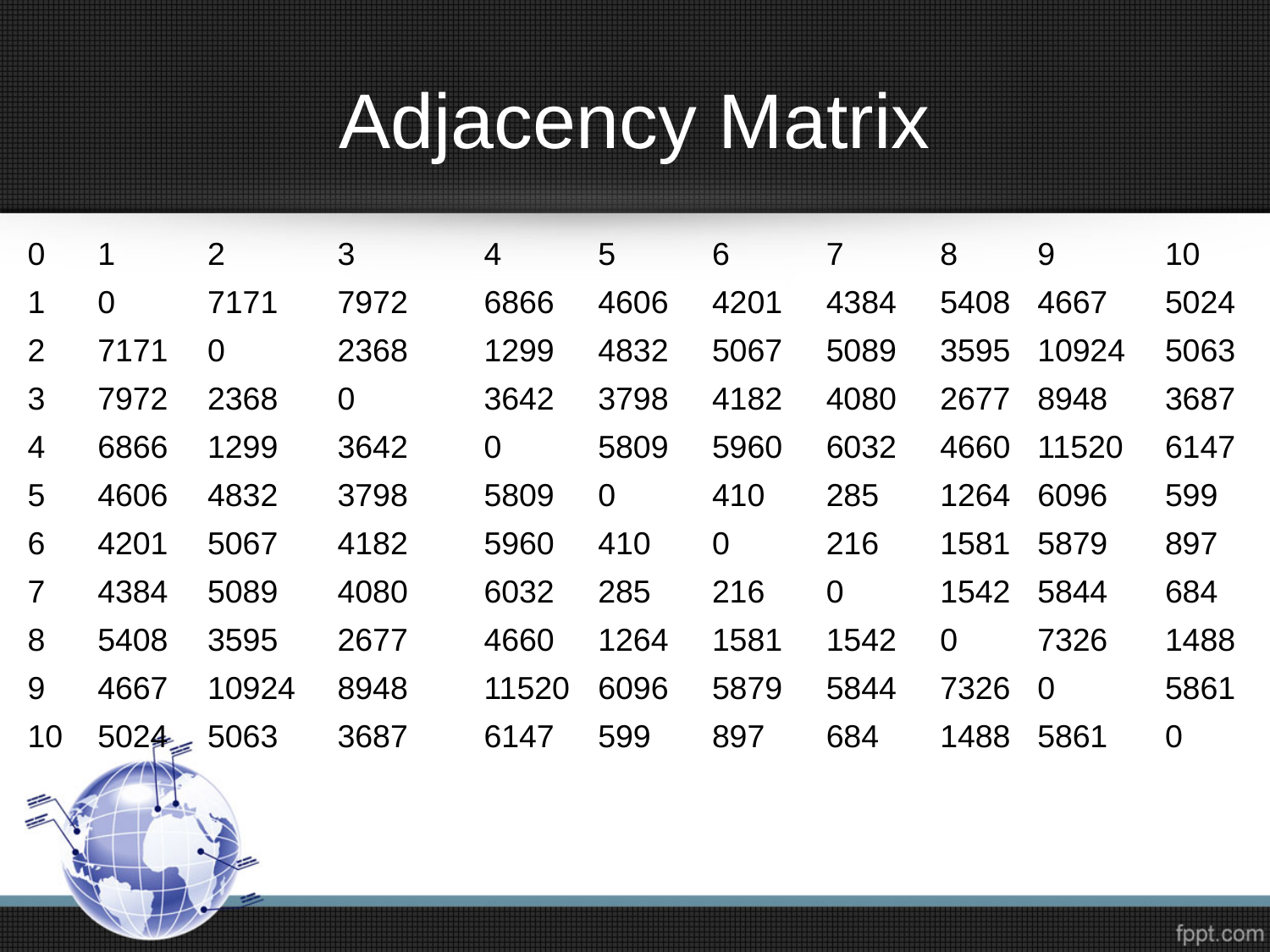

# Adjacency Matrix
| 0 | 1 | 2 | 3 | 4 | 5 | 6 | 7 | 8 | 9 | 10 |
| --- | --- | --- | --- | --- | --- | --- | --- | --- | --- | --- |
| 1 | 0 | 7171 | 7972 | 6866 | 4606 | 4201 | 4384 | 5408 | 4667 | 5024 |
| 2 | 7171 | 0 | 2368 | 1299 | 4832 | 5067 | 5089 | 3595 | 10924 | 5063 |
| 3 | 7972 | 2368 | 0 | 3642 | 3798 | 4182 | 4080 | 2677 | 8948 | 3687 |
| 4 | 6866 | 1299 | 3642 | 0 | 5809 | 5960 | 6032 | 4660 | 11520 | 6147 |
| 5 | 4606 | 4832 | 3798 | 5809 | 0 | 410 | 285 | 1264 | 6096 | 599 |
| 6 | 4201 | 5067 | 4182 | 5960 | 410 | 0 | 216 | 1581 | 5879 | 897 |
| 7 | 4384 | 5089 | 4080 | 6032 | 285 | 216 | 0 | 1542 | 5844 | 684 |
| 8 | 5408 | 3595 | 2677 | 4660 | 1264 | 1581 | 1542 | 0 | 7326 | 1488 |
| 9 | 4667 | 10924 | 8948 | 11520 | 6096 | 5879 | 5844 | 7326 | 0 | 5861 |
| 10 | 5024 | 5063 | 3687 | 6147 | 599 | 897 | 684 | 1488 | 5861 | 0 |